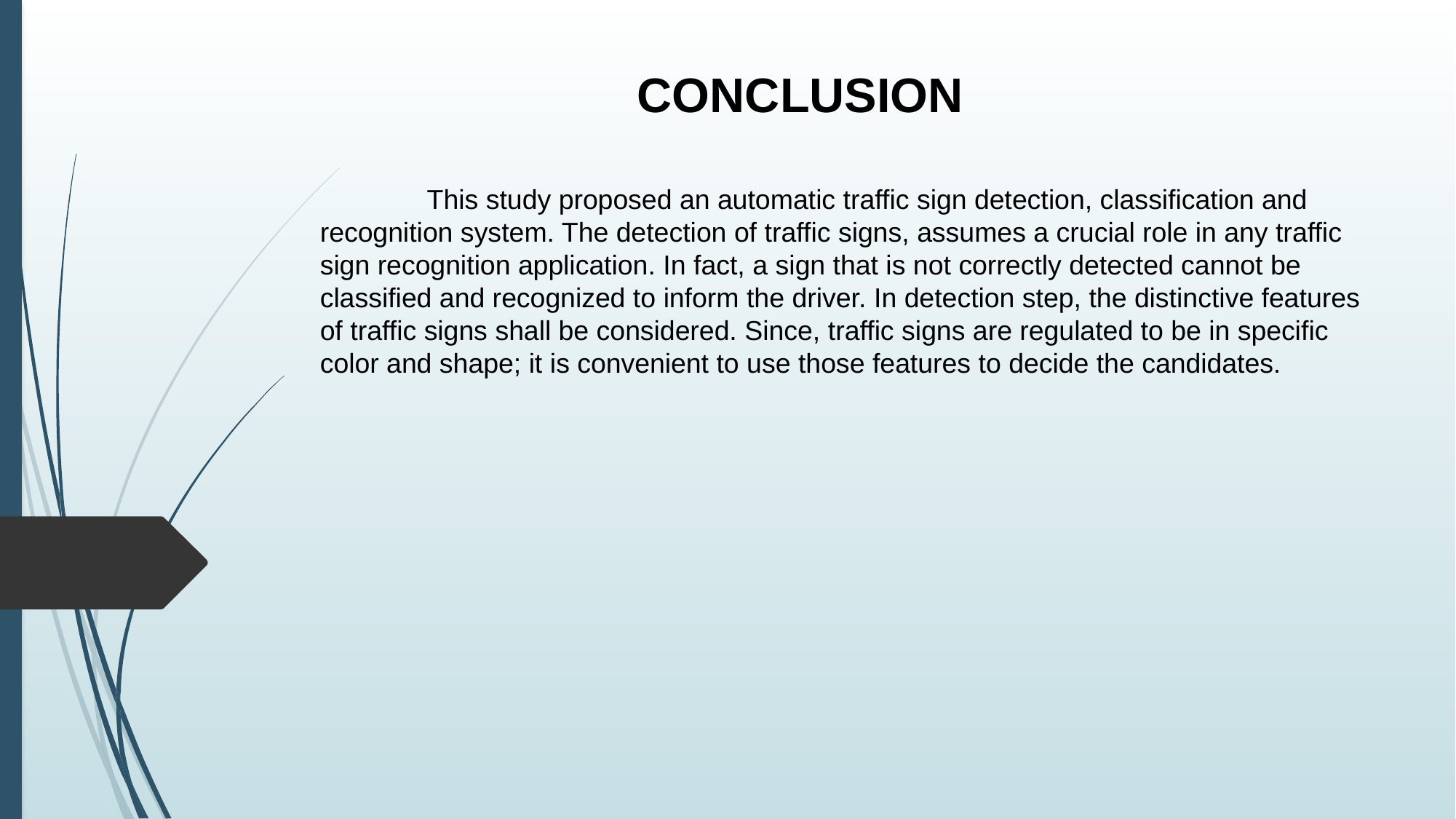

# Conclusion
              This study proposed an automatic traffic sign detection, classification and recognition system. The detection of traffic signs, assumes a crucial role in any traffic sign recognition application. In fact, a sign that is not correctly detected cannot be classified and recognized to inform the driver. In detection step, the distinctive features of traffic signs shall be considered. Since, traffic signs are regulated to be in specific color and shape; it is convenient to use those features to decide the candidates.